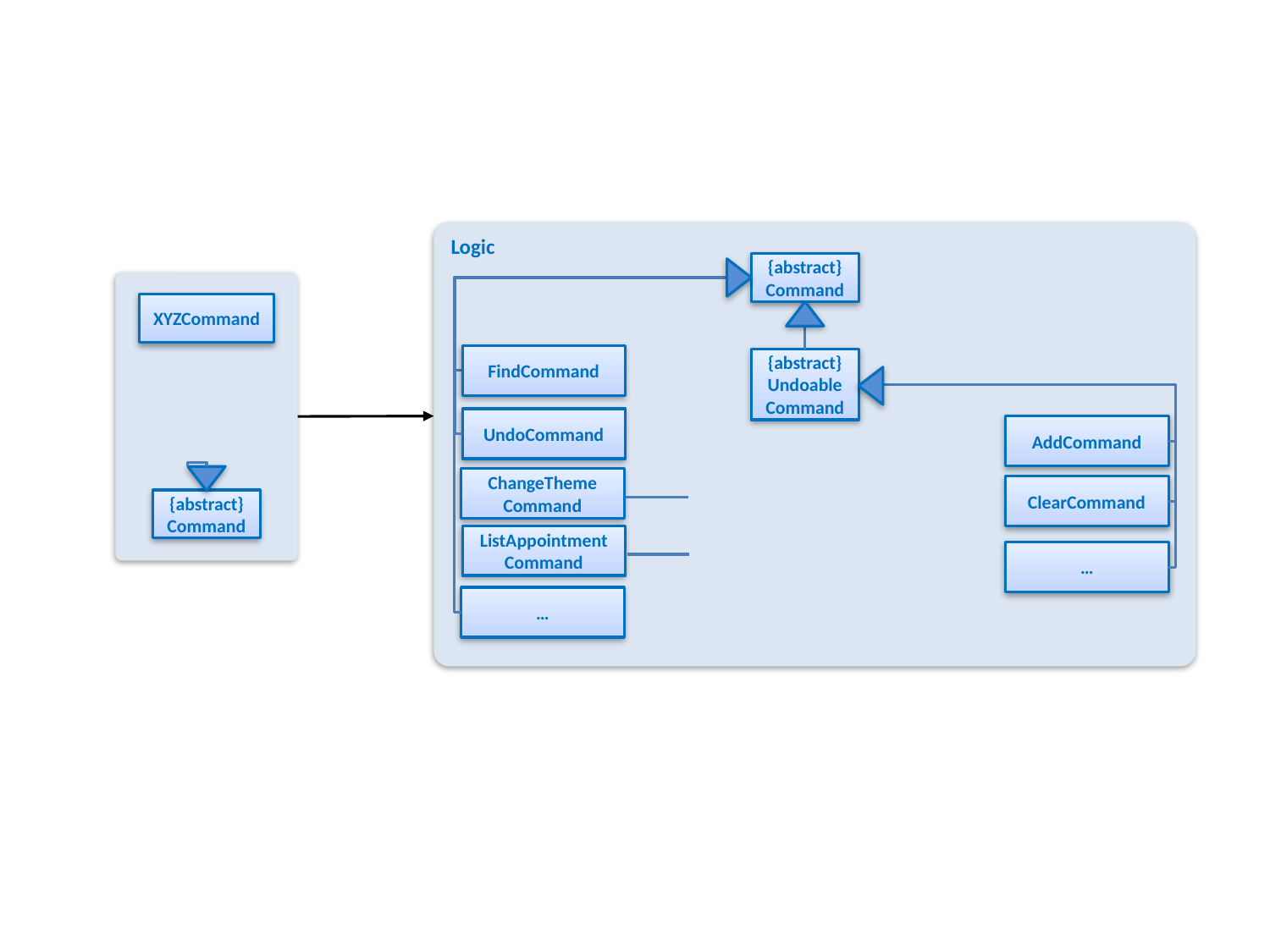

Logic
{abstract}
Command

XYZCommand

FindCommand
{abstract}
Undoable
Command

UndoCommand
AddCommand

ChangeTheme
Command
ClearCommand
{abstract}
Command
ListAppointment
Command
…
…